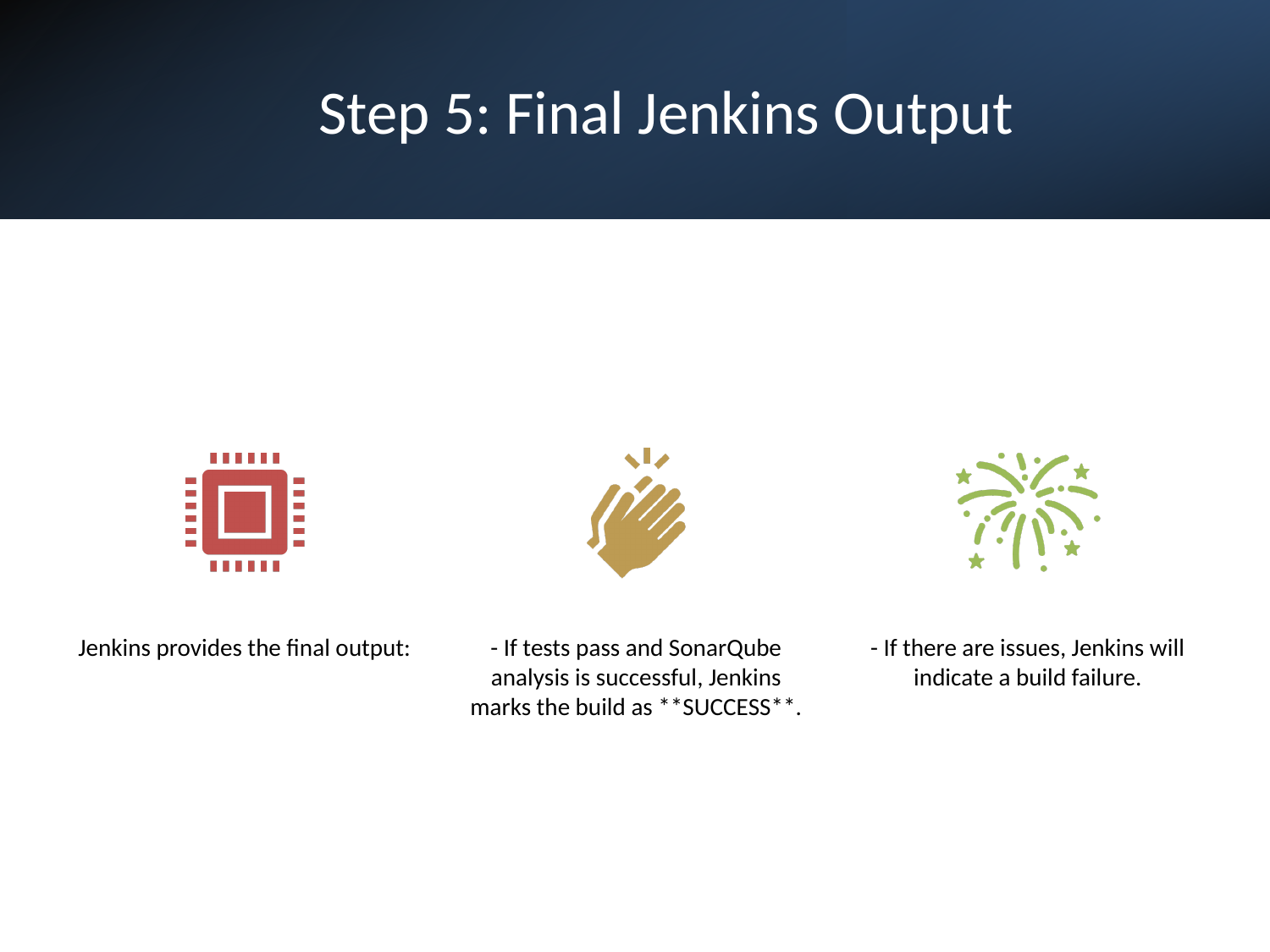

# Step 5: Final Jenkins Output
Jenkins provides the final output:
- If tests pass and SonarQube analysis is successful, Jenkins marks the build as **SUCCESS**.
- If there are issues, Jenkins will indicate a build failure.